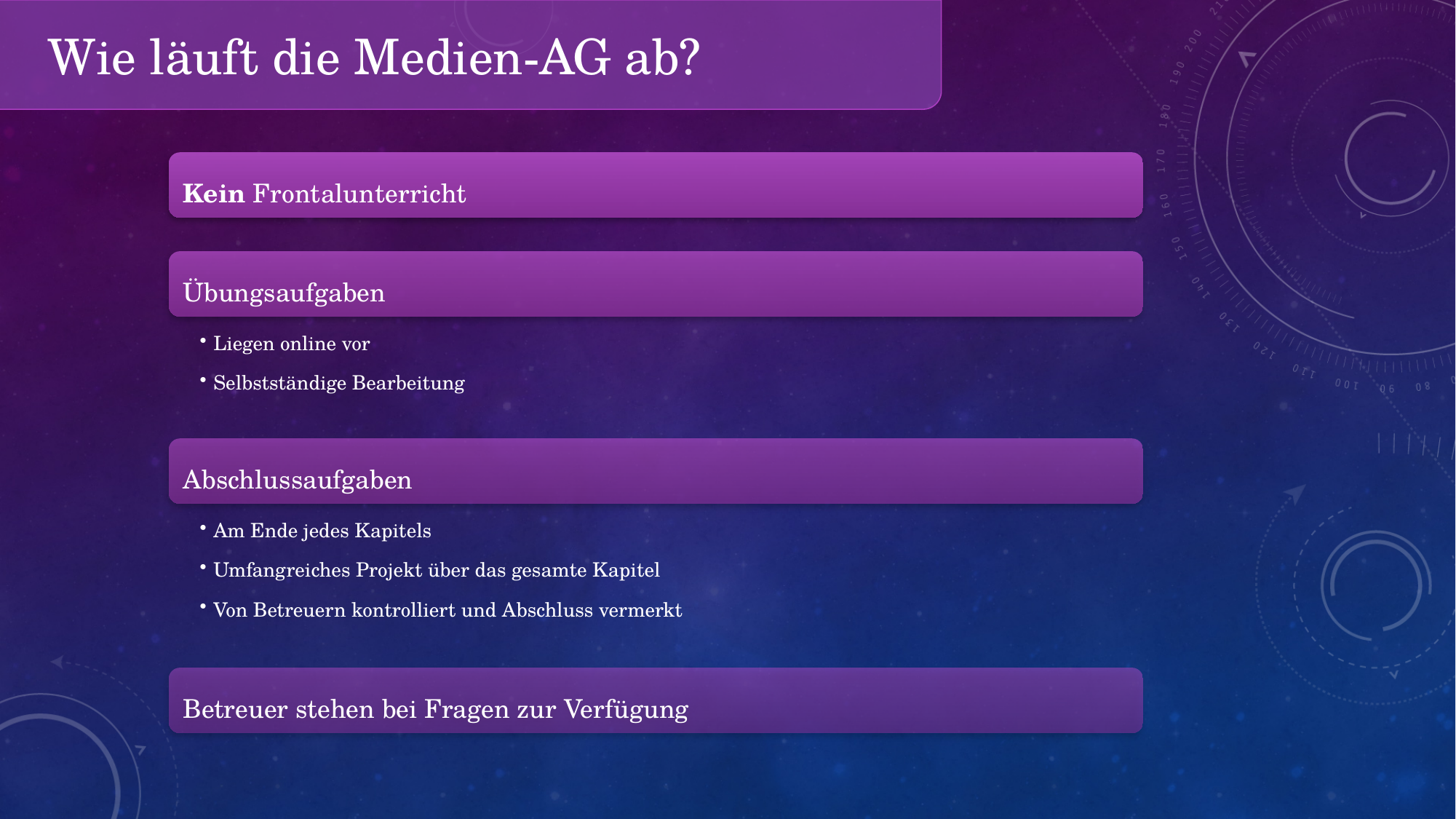

# Wie läuft die Medien-AG ab?
Kein Frontalunterricht

Übungsaufgaben
Liegen online vor
Selbstständige Bearbeitung

Abschlussaufgaben
Am Ende jedes Kapitels
Umfangreiches Projekt über das gesamte Kapitel
Von Betreuern kontrolliert und Abschluss vermerkt

Betreuer stehen bei Fragen zur Verfügung